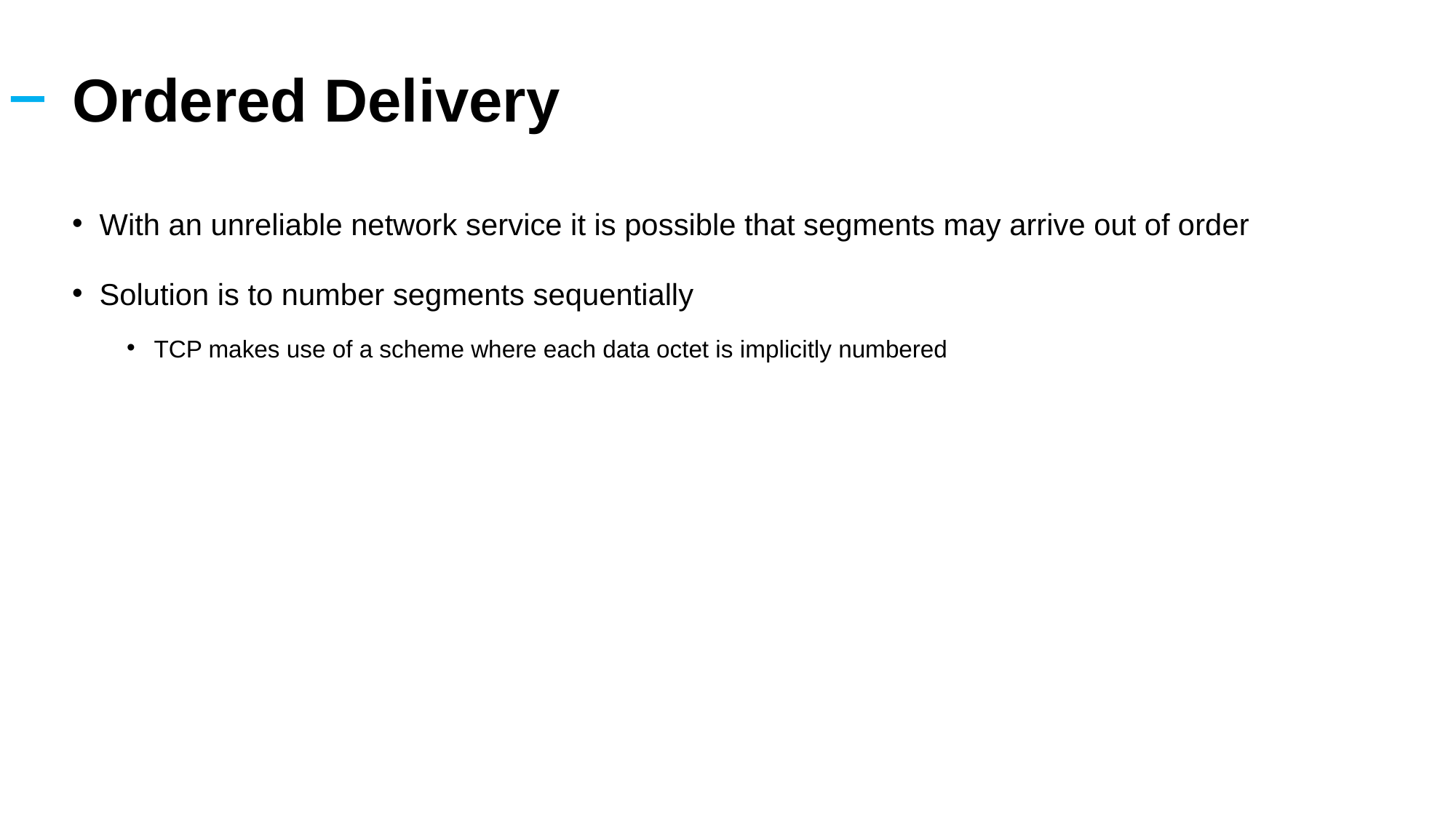

# Ordered Delivery

With an unreliable network service it is possible that segments may arrive out of order
Solution is to number segments sequentially
TCP makes use of a scheme where each data octet is implicitly numbered